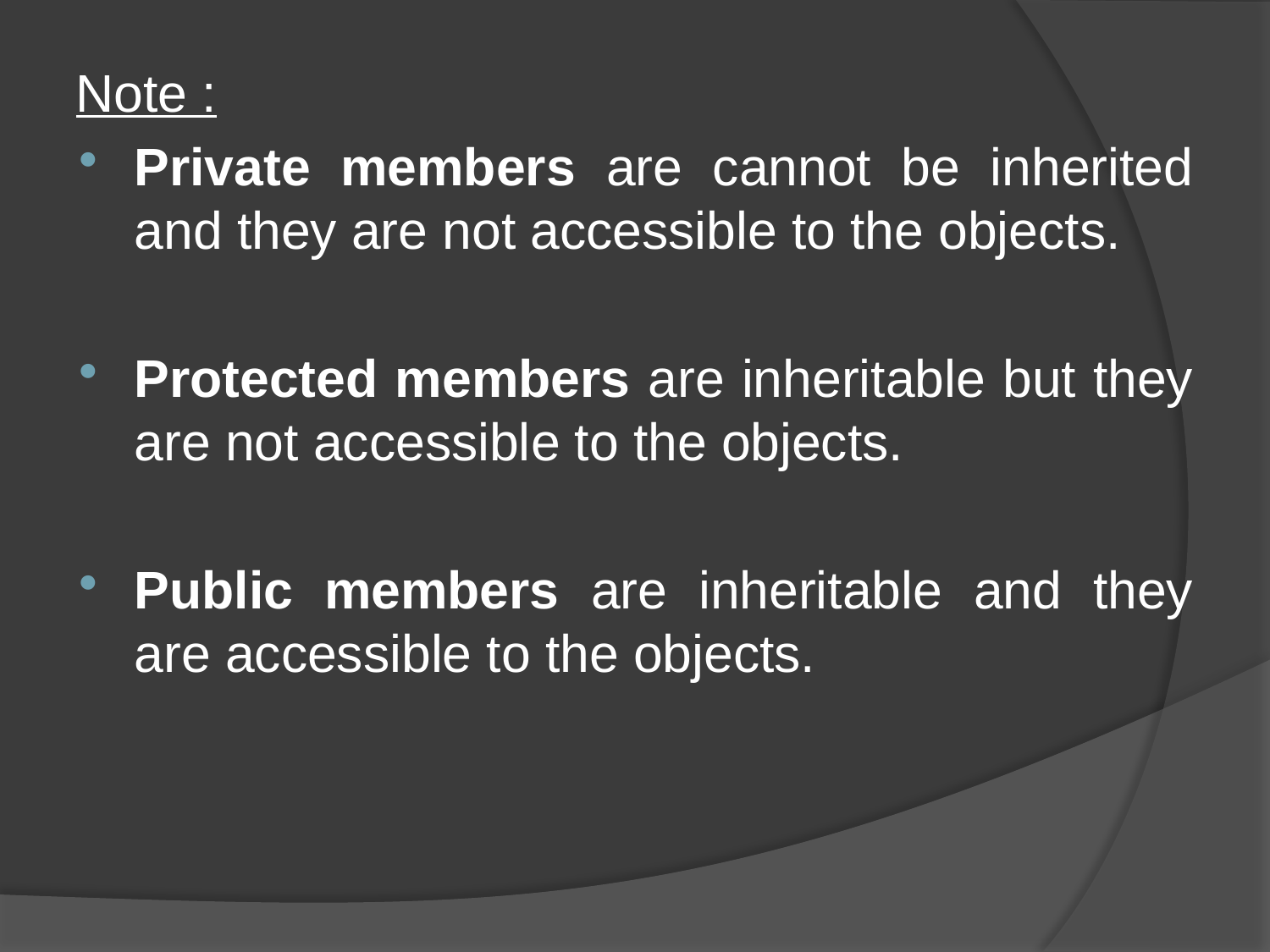

Note :
Private members are cannot be inherited and they are not accessible to the objects.

Protected members are inheritable but they are not accessible to the objects.

Public members are inheritable and they are accessible to the objects.